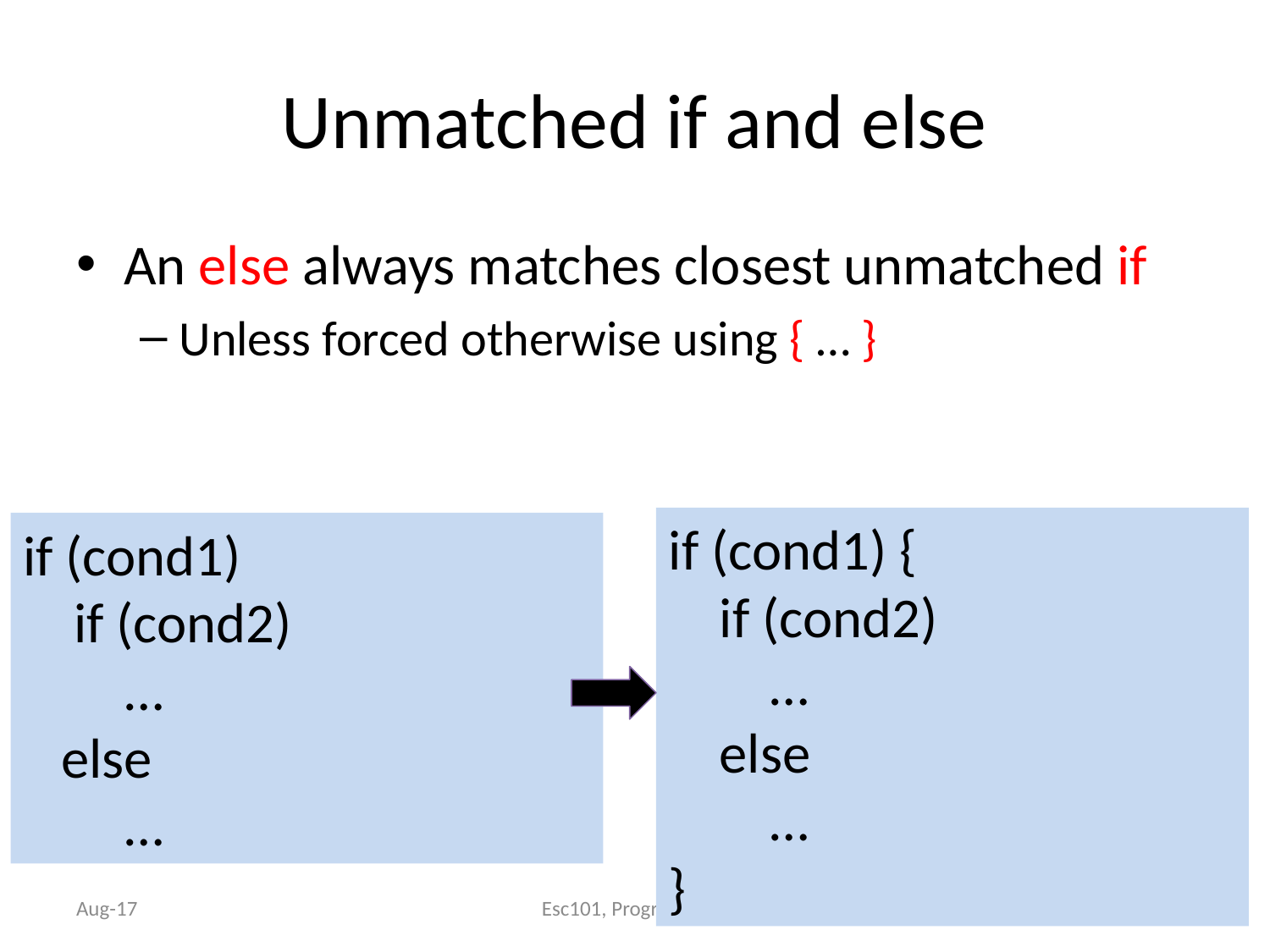

# Unmatched if and else
An else always matches closest unmatched if
Unless forced otherwise using { … }
if (cond1) {
    if (cond2)
        …
    else
        …
}
if (cond1)
    if (cond2)
        …
   else
        …

Aug-17
9
Esc101, Programming